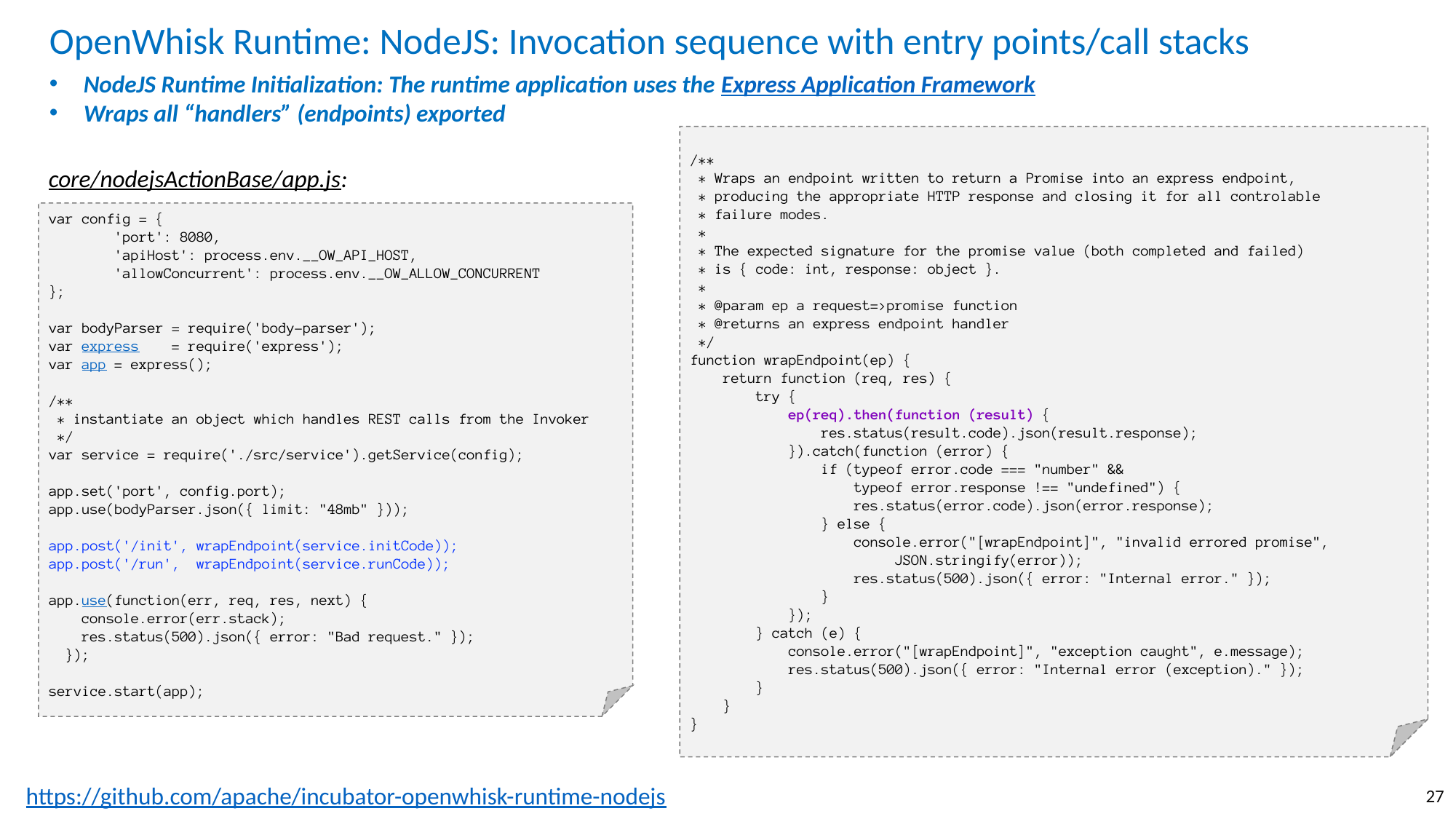

# OpenWhisk Runtime: NodeJS: Invocation sequence with entry points/call stacks
NodeJS Runtime Initialization: The runtime application uses the Express Application Framework
Wraps all “handlers” (endpoints) exported

/**
 * Wraps an endpoint written to return a Promise into an express endpoint,
 * producing the appropriate HTTP response and closing it for all controlable
 * failure modes.
 *
 * The expected signature for the promise value (both completed and failed)
 * is { code: int, response: object }.
 *
 * @param ep a request=>promise function
 * @returns an express endpoint handler
 */
function wrapEndpoint(ep) {
    return function (req, res) {
        try {
            ep(req).then(function (result) {
                res.status(result.code).json(result.response);
            }).catch(function (error) {
                if (typeof error.code === "number" &&
                    typeof error.response !== "undefined") {
                    res.status(error.code).json(error.response);
                } else {
                    console.error("[wrapEndpoint]", "invalid errored promise",
                         JSON.stringify(error));
                    res.status(500).json({ error: "Internal error." });
                }
            });
        } catch (e) {
            console.error("[wrapEndpoint]", "exception caught", e.message);
            res.status(500).json({ error: "Internal error (exception)." });
        }
    }
}
core/nodejsActionBase/app.js:
var config = {
        'port': 8080,
        'apiHost': process.env.__OW_API_HOST,
        'allowConcurrent': process.env.__OW_ALLOW_CONCURRENT
};

var bodyParser = require('body-parser');
var express    = require('express');
var app = express();

/**
 * instantiate an object which handles REST calls from the Invoker
 */
var service = require('./src/service').getService(config);

app.set('port', config.port);
app.use(bodyParser.json({ limit: "48mb" }));

app.post('/init', wrapEndpoint(service.initCode));
app.post('/run',  wrapEndpoint(service.runCode));

app.use(function(err, req, res, next) {
    console.error(err.stack);
    res.status(500).json({ error: "Bad request." });
  });

service.start(app);
27
https://github.com/apache/incubator-openwhisk-runtime-nodejs